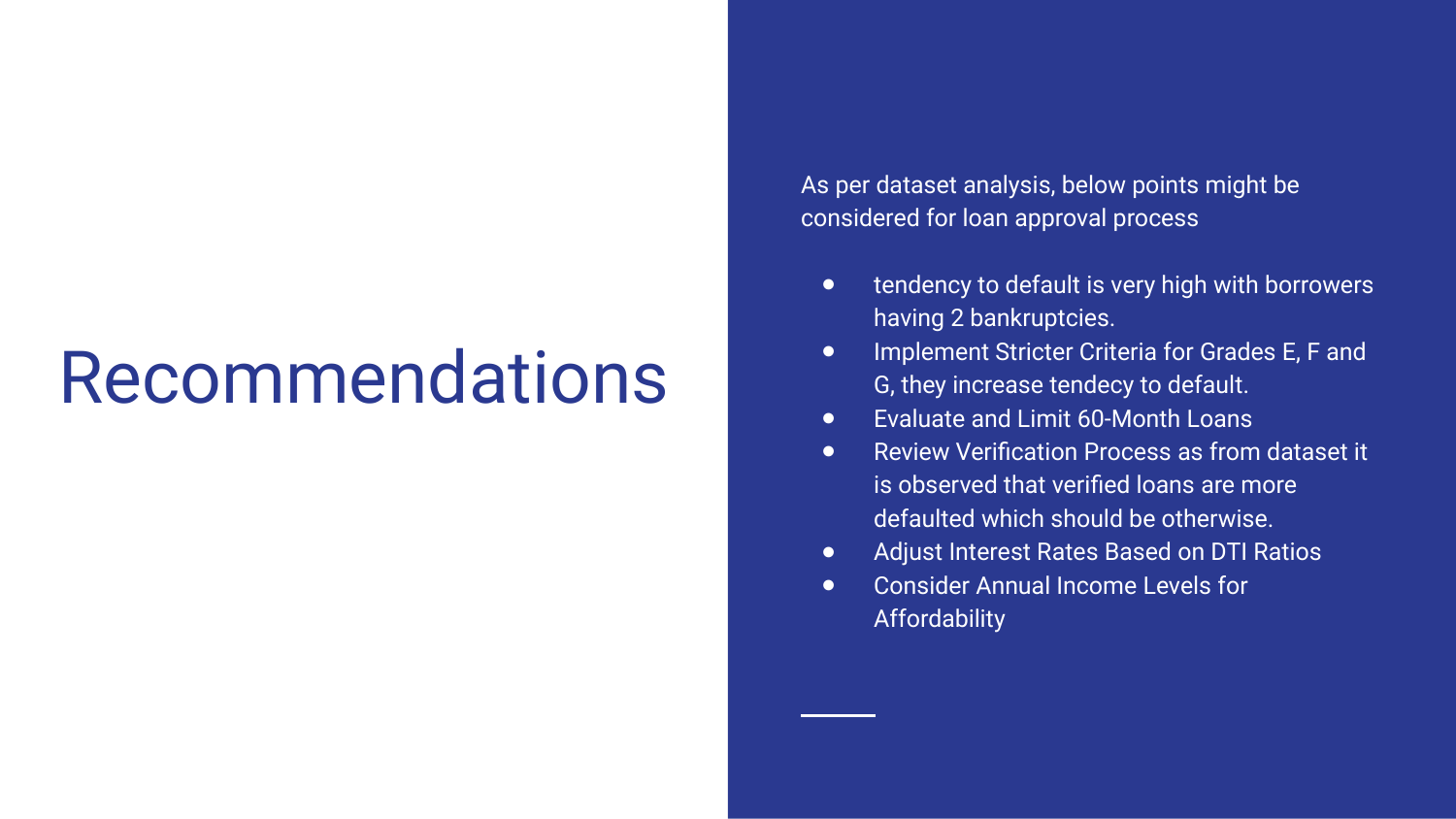

As per dataset analysis, below points might be considered for loan approval process

tendency to default is very high with borrowers having 2 bankruptcies.
Implement Stricter Criteria for Grades E, F and G, they increase tendecy to default.
Evaluate and Limit 60-Month Loans
Review Verification Process as from dataset it is observed that verified loans are more defaulted which should be otherwise.
Adjust Interest Rates Based on DTI Ratios
Consider Annual Income Levels for Affordability
# Recommendations